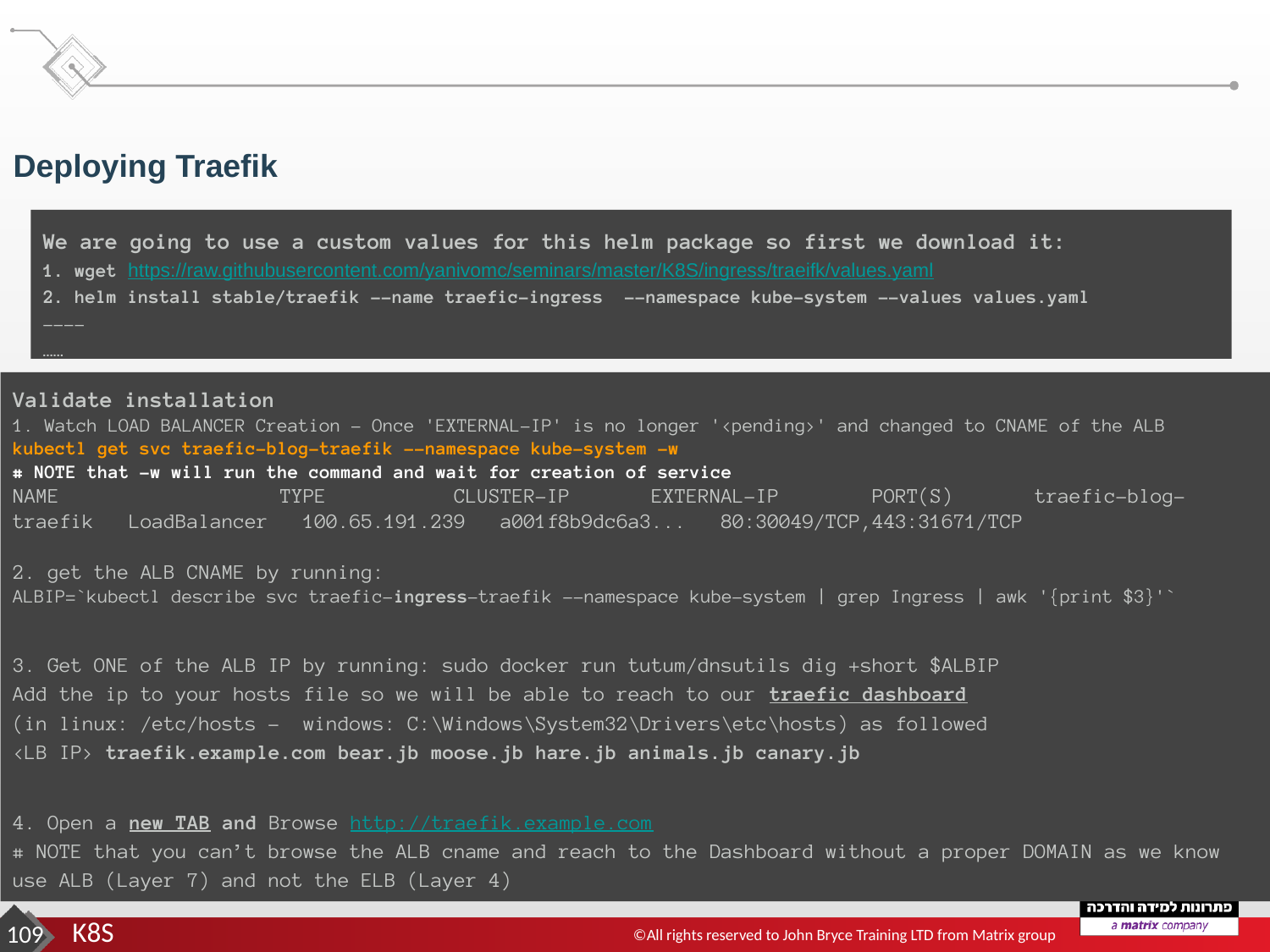

Deploying Traefik
We are going to use a custom values for this helm package so first we download it:
1. wget https://raw.githubusercontent.com/yanivomc/seminars/master/K8S/ingress/traeifk/values.yaml
2. helm install stable/traefik --name traefic-ingress  --namespace kube-system --values values.yaml
----
……

Validate installation
1. Watch LOAD BALANCER Creation - Once 'EXTERNAL-IP' is no longer '<pending>' and changed to CNAME of the ALB
kubectl get svc traefic-blog-traefik --namespace kube-system -w
# NOTE that -w will run the command and wait for creation of service
NAME                   TYPE           CLUSTER-IP       EXTERNAL-IP        PORT(S)       traefic-blog-traefik   LoadBalancer   100.65.191.239   a001f8b9dc6a3...   80:30049/TCP,443:31671/TCP
2. get the ALB CNAME by running:
ALBIP=`kubectl describe svc traefic-ingress-traefik --namespace kube-system | grep Ingress | awk '{print $3}'`
3. Get ONE of the ALB IP by running: sudo docker run tutum/dnsutils dig +short $ALBIP
Add the ip to your hosts file so we will be able to reach to our traefic dashboard
(in linux: /etc/hosts -  windows: C:\Windows\System32\Drivers\etc\hosts) as followed
<LB IP> traefik.example.com bear.jb moose.jb hare.jb animals.jb canary.jb
4. Open a new TAB and Browse http://traefik.example.com
# NOTE that you can’t browse the ALB cname and reach to the Dashboard without a proper DOMAIN as we know use ALB (Layer 7) and not the ELB (Layer 4)

109